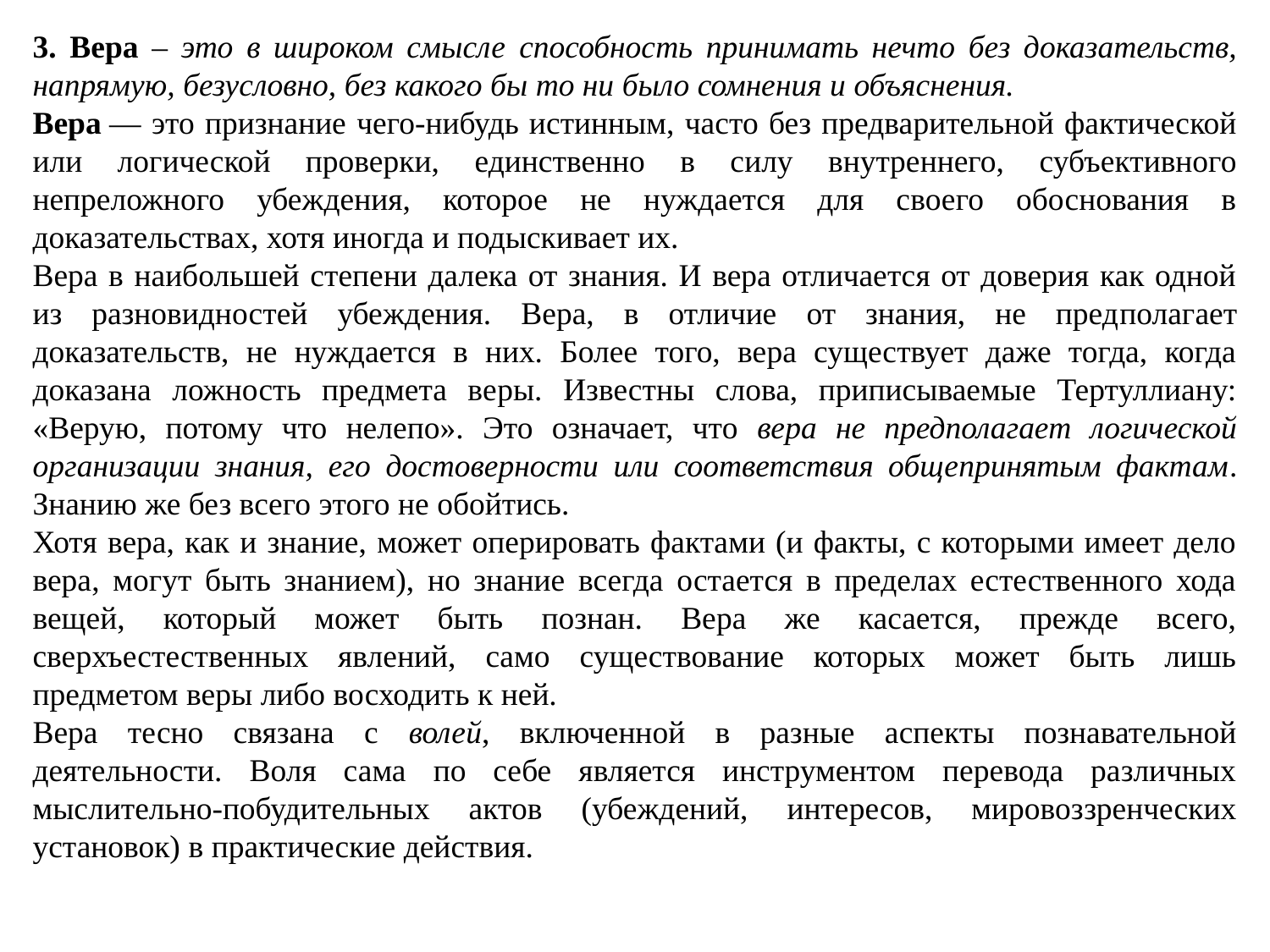

3. Вера – это в широком смысле способность принимать нечто без доказательств, напрямую, безусловно, без какого бы то ни было сомнения и объяснения.
Вера — это признание чего-нибудь истинным, часто без предварительной фактической или логической проверки, единственно в силу внутреннего, субъективного непреложного убеждения, которое не нуждается для своего обоснования в доказательствах, хотя иногда и подыскивает их.
Вера в наибольшей степени далека от знания. И вера отличается от доверия как одной из разновидностей убеждения. Вера, в отличие от знания, не пред­полагает доказательств, не нуждается в них. Более того, вера существует даже тогда, когда доказана ложность предмета ве­ры. Известны слова, приписываемые Тертуллиану: «Верую, по­тому что нелепо». Это означает, что вера не предполагает логической организации знания, его достоверности или соответствия общепринятым фактам. Знанию же без всего этого не обойтись.
Хотя вера, как и знание, может оперировать фактами (и факты, с которыми имеет дело вера, могут быть знанием), но знание всегда остается в пределах естественного хода вещей, который может быть познан. Вера же касается, прежде всего, сверхъестественных явлений, само существование которых может быть лишь предметом веры либо восходить к ней.
Вера тесно связана с волей, включенной в разные аспекты познавательной деятельности. Воля сама по себе является инструментом перевода различных мыслительно-побудительных актов (убеждений, интересов, мировоззренческих установок) в практические действия.